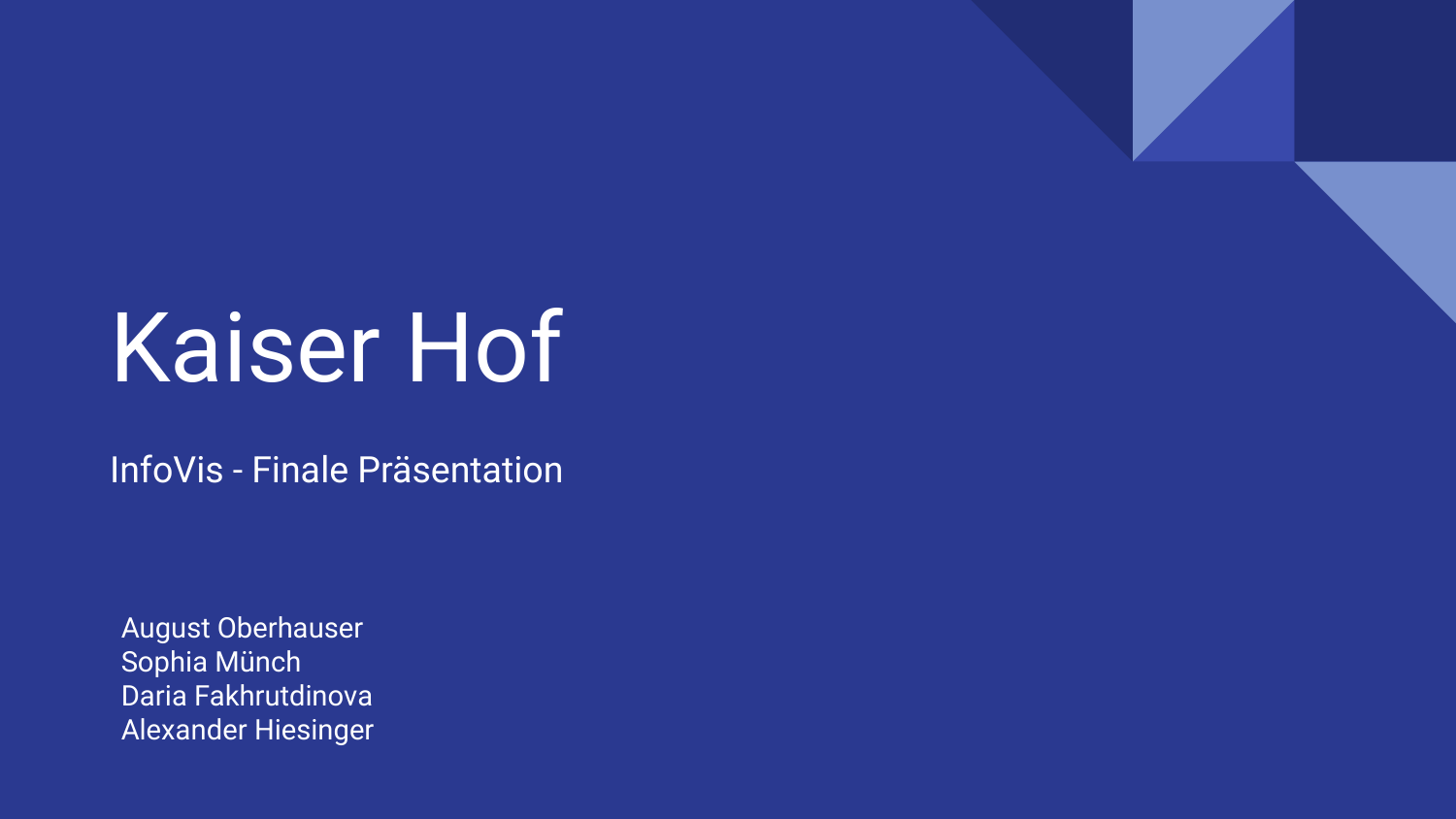

# Kaiser Hof
InfoVis - Finale Präsentation

August Oberhauser
Sophia Münch
Daria Fakhrutdinova
Alexander Hiesinger